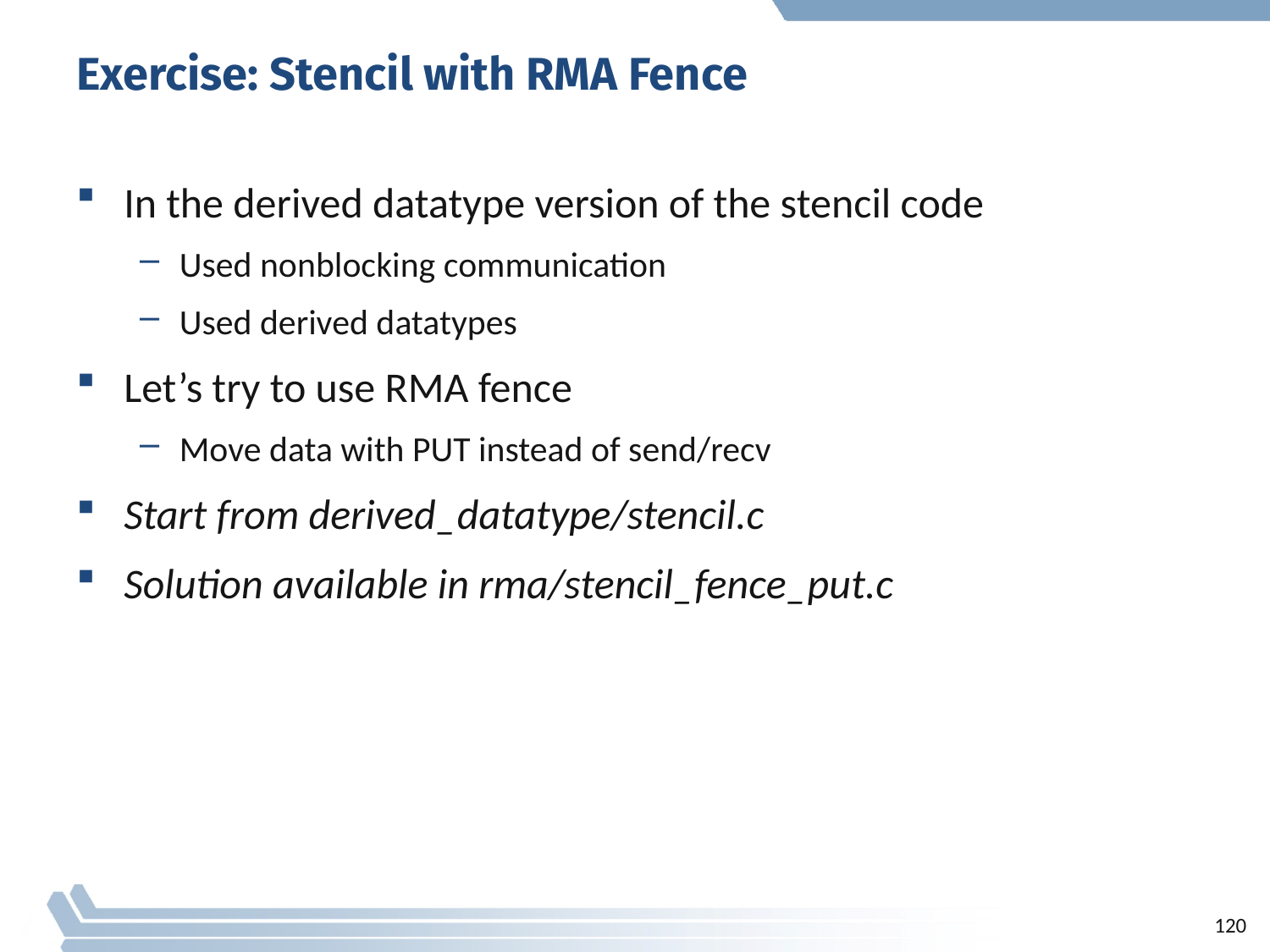

# Exercise: Stencil with RMA Fence
In the derived datatype version of the stencil code
Used nonblocking communication
Used derived datatypes
Let’s try to use RMA fence
Move data with PUT instead of send/recv
Start from derived_datatype/stencil.c
Solution available in rma/stencil_fence_put.c
120